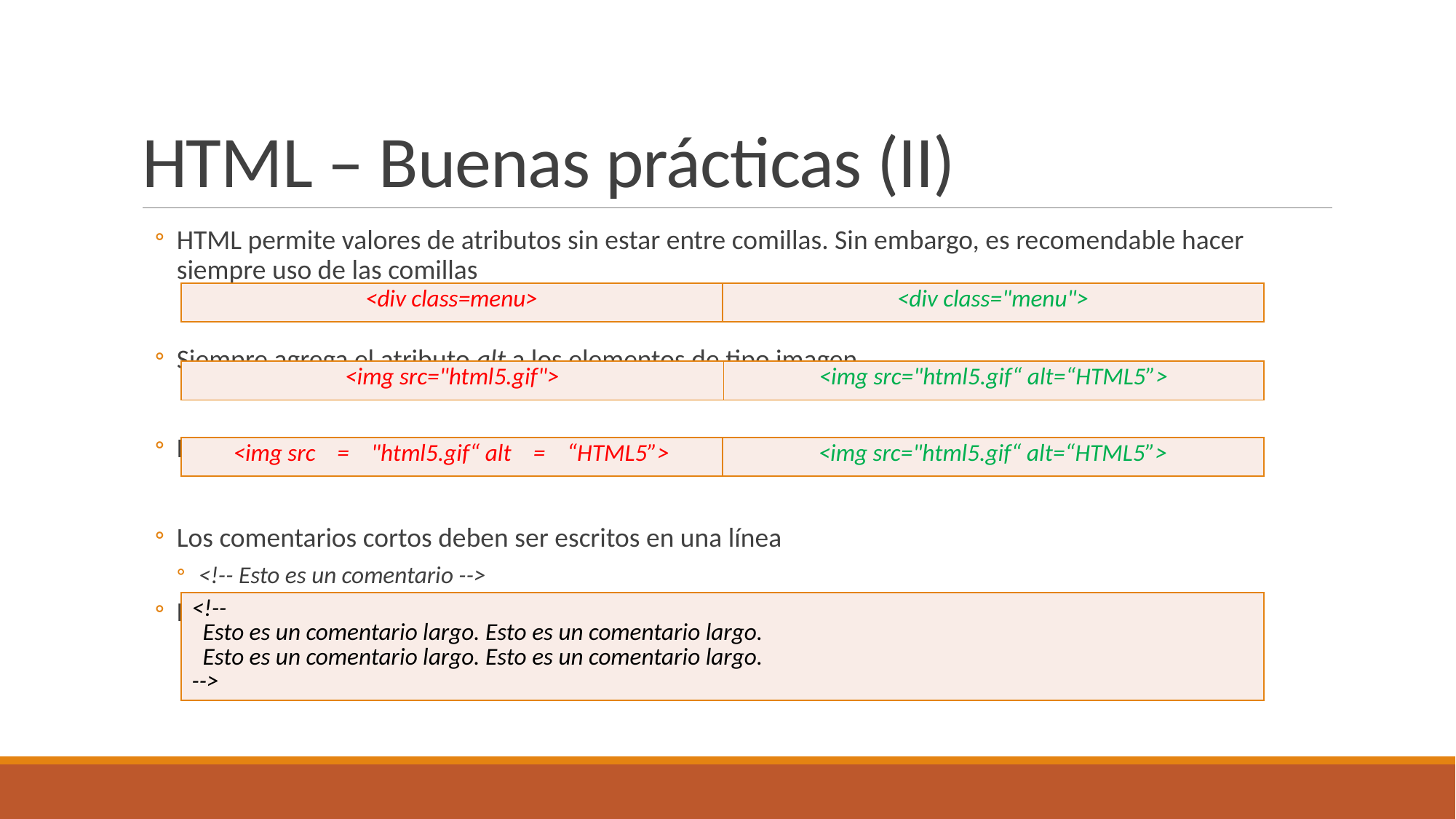

# HTML – Buenas prácticas (II)
HTML permite valores de atributos sin estar entre comillas. Sin embargo, es recomendable hacer siempre uso de las comillas

Siempre agrega el atributo alt a los elementos de tipo imagen

HTML permite espacios alrededor de los signos de igual, pero se recomienda no usar espacios

Los comentarios cortos deben ser escritos en una línea
<!-- Esto es un comentario -->
Los comentarios que abarquen más de una línea, deben seguir cierto formato

| <div class=menu> | <div class="menu"> |
| --- | --- |
| <img src="html5.gif"> | <img src="html5.gif“ alt=“HTML5”> |
| --- | --- |
| <img src = "html5.gif“ alt = “HTML5”> | <img src="html5.gif“ alt=“HTML5”> |
| --- | --- |
| <!-- Esto es un comentario largo. Esto es un comentario largo. Esto es un comentario largo. Esto es un comentario largo. --> |
| --- |